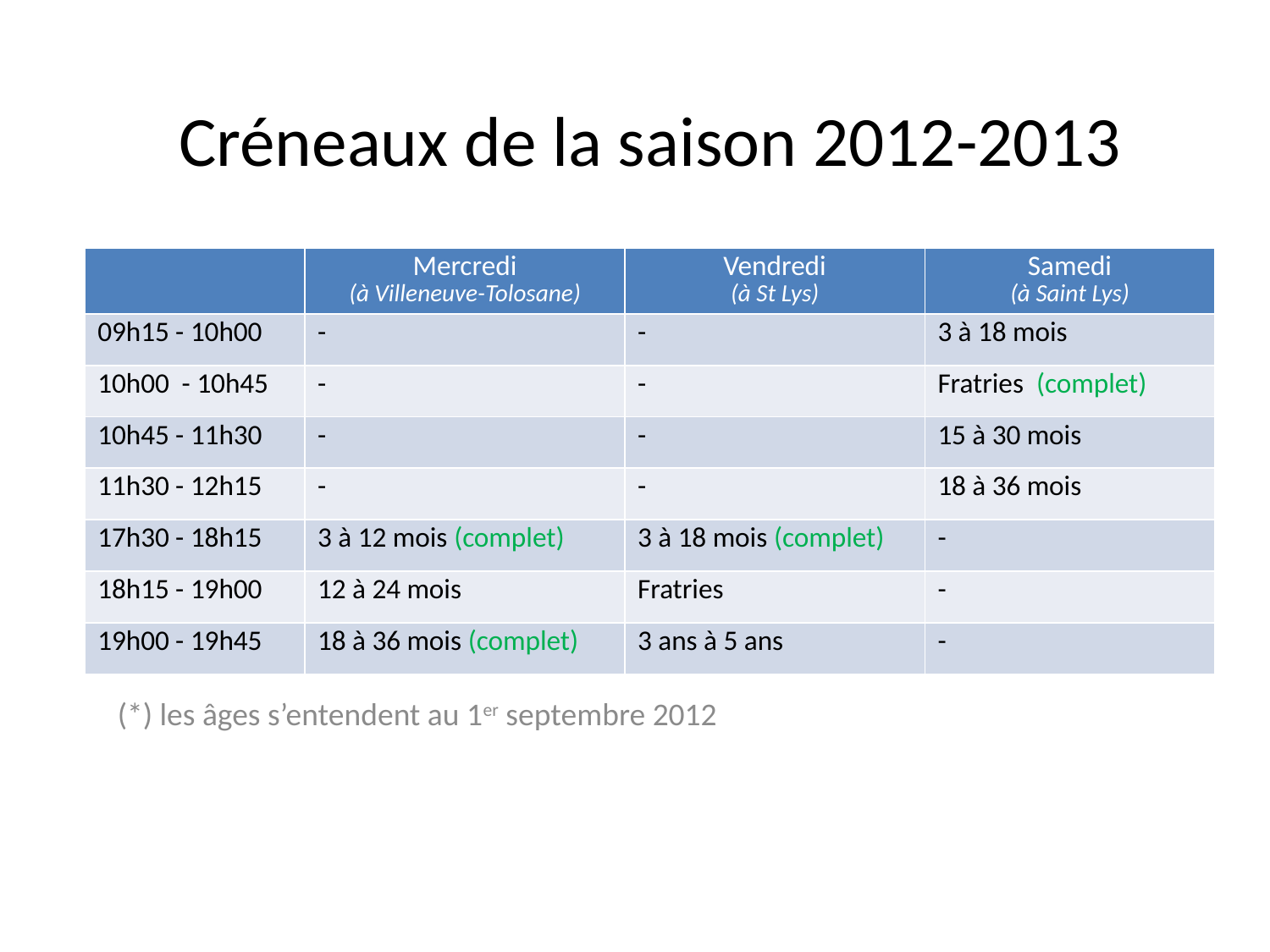

# Créneaux de la saison 2012-2013
|  | Mercredi (à Villeneuve-Tolosane) | Vendredi (à St Lys) | Samedi (à Saint Lys) |
| --- | --- | --- | --- |
| 09h15 - 10h00 | - | - | 3 à 18 mois |
| 10h00 - 10h45 | - | - | Fratries (complet) |
| 10h45 - 11h30 | - | - | 15 à 30 mois |
| 11h30 - 12h15 | - | - | 18 à 36 mois |
| 17h30 - 18h15 | 3 à 12 mois (complet) | 3 à 18 mois (complet) | - |
| 18h15 - 19h00 | 12 à 24 mois | Fratries | - |
| 19h00 - 19h45 | 18 à 36 mois (complet) | 3 ans à 5 ans | - |
(*) les âges s’entendent au 1er septembre 2012